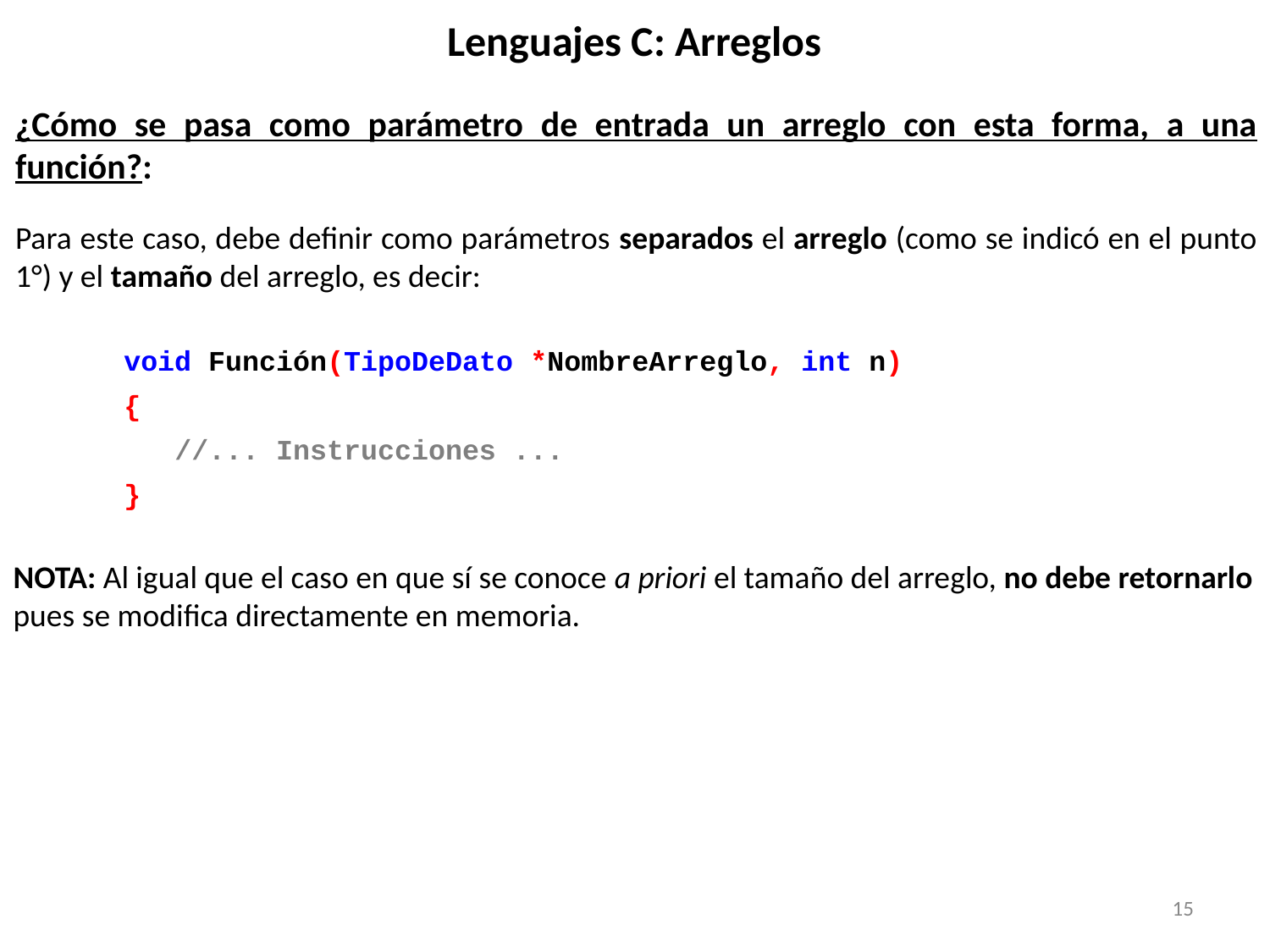

# Lenguajes C: Arreglos
¿Cómo se pasa como parámetro de entrada un arreglo con esta forma, a una función?:
Para este caso, debe definir como parámetros separados el arreglo (como se indicó en el punto 1°) y el tamaño del arreglo, es decir:
void Función(TipoDeDato *NombreArreglo, int n)
{
   //... Instrucciones ...
}
NOTA: Al igual que el caso en que sí se conoce a priori el tamaño del arreglo, no debe retornarlo
pues se modifica directamente en memoria.
15